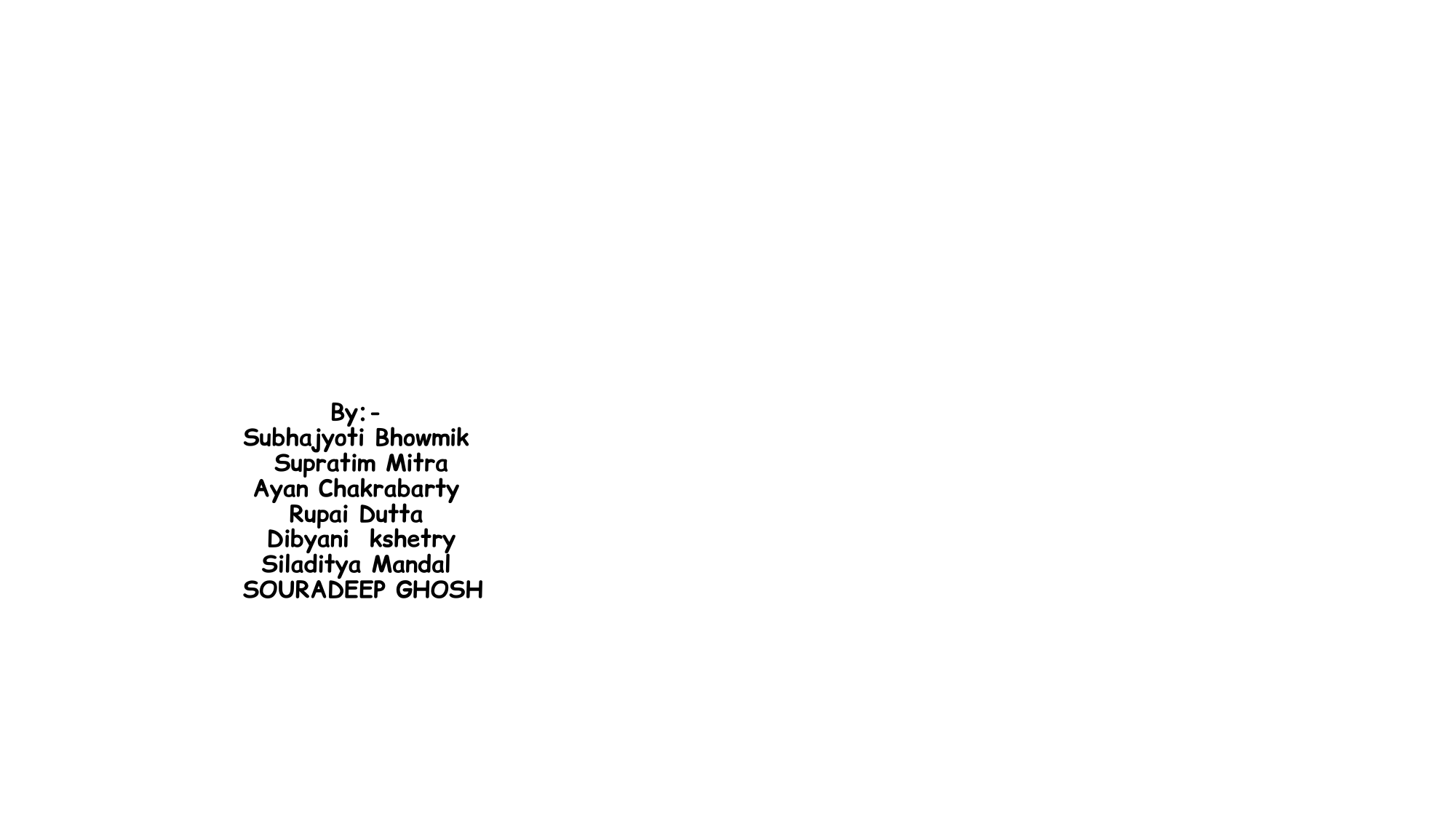

# By:- Subhajyoti Bhowmik Supratim Mitra Ayan Chakrabarty Rupai Dutta Dibyani  kshetry Siladitya Mandal SOURADEEP GHOSH